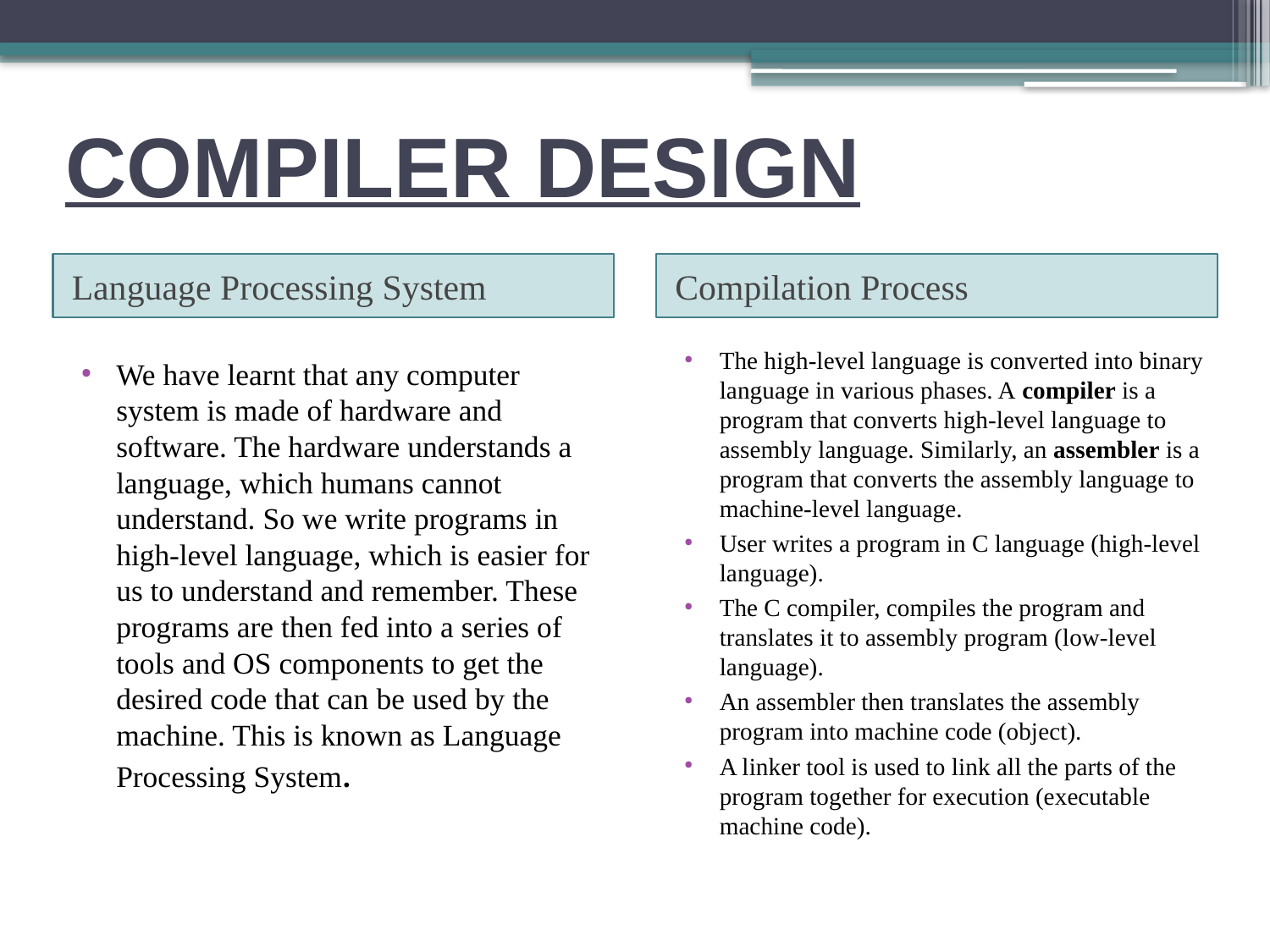

# COMPILER DESIGN

Language Processing System

Compilation Process
The high-level language is converted into binary language in various phases. A compiler is a program that converts high-level language to assembly language. Similarly, an assembler is a program that converts the assembly language to machine-level language.
User writes a program in C language (high-level language).
The C compiler, compiles the program and translates it to assembly program (low-level language).
An assembler then translates the assembly program into machine code (object).
A linker tool is used to link all the parts of the program together for execution (executable machine code).

We have learnt that any computer system is made of hardware and software. The hardware understands a language, which humans cannot understand. So we write programs in high-level language, which is easier for us to understand and remember. These programs are then fed into a series of tools and OS components to get the desired code that can be used by the machine. This is known as Language Processing System.